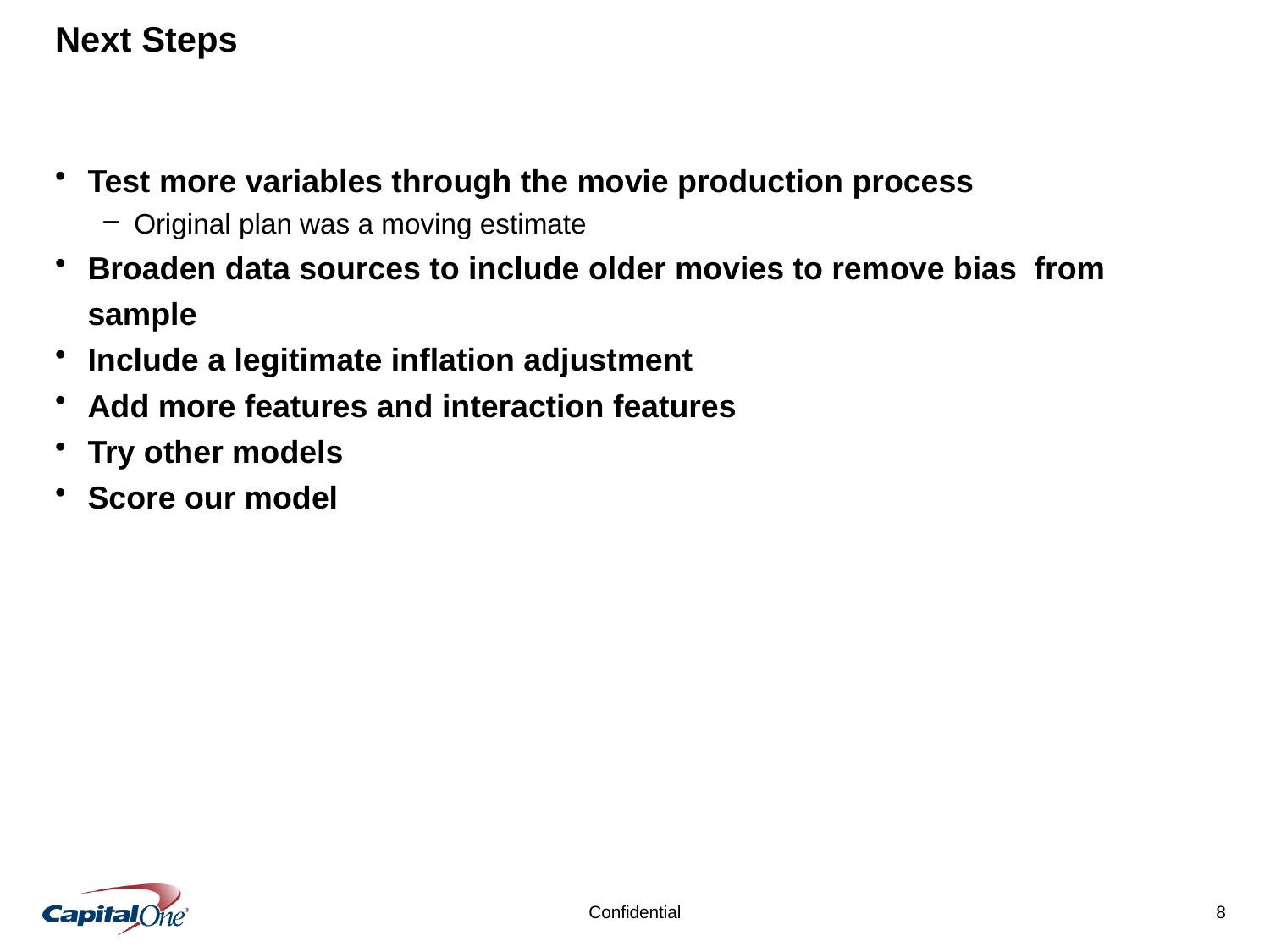

# Next Steps
Test more variables through the movie production process
Original plan was a moving estimate
Broaden data sources to include older movies to remove bias  from sample
Include a legitimate inflation adjustment
Add more features and interaction features
Try other models
Score our model